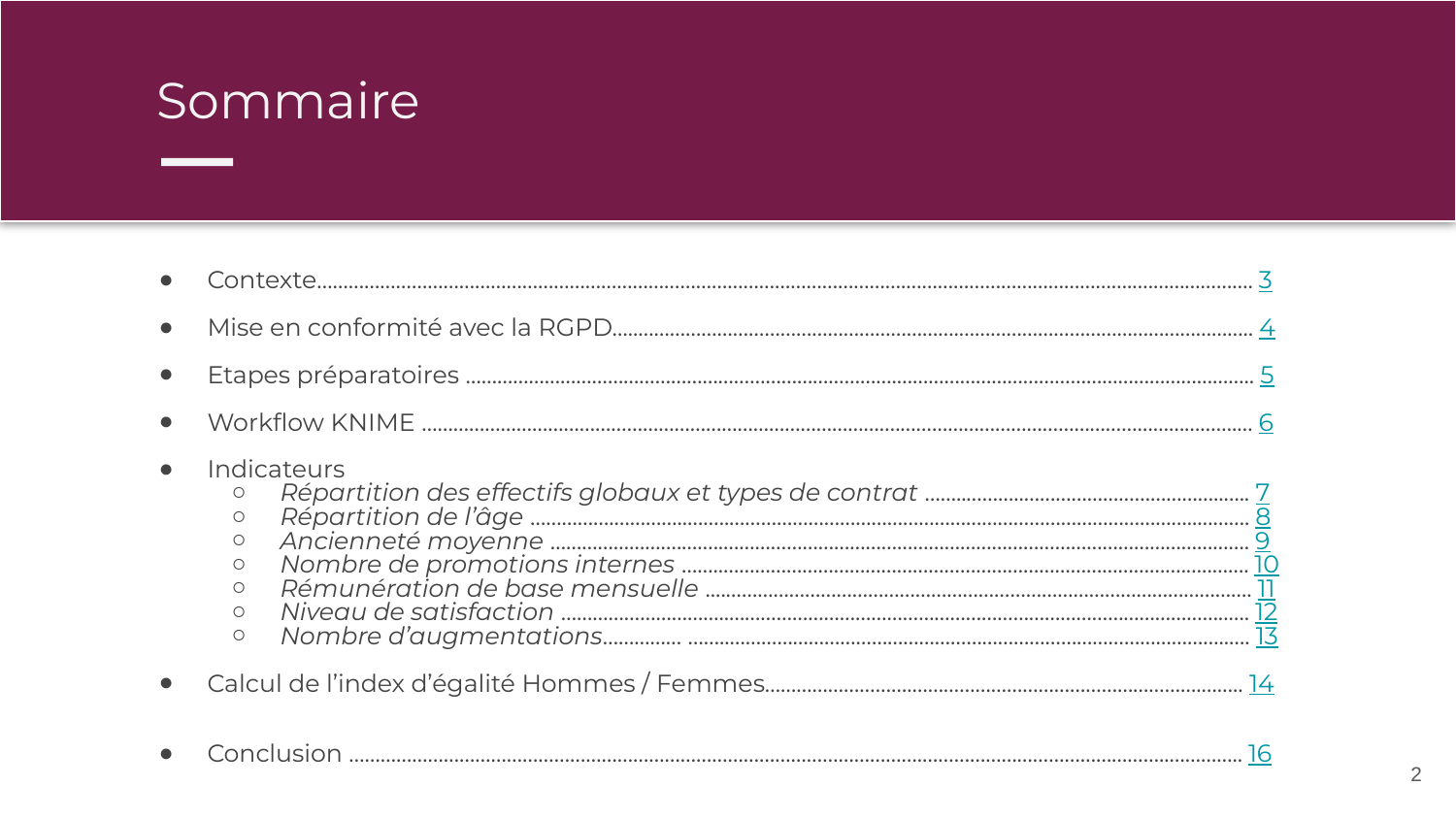

Sommaire

Contexte………………………………………………………………………………………………….……………………………………..…………………. 3

Mise en conformité avec la RGPD…..…………………………………………………….……………………………………………….. 4

Etapes préparatoires ……………………………………………………………………….………………………………………………………….. 5

Workflow KNIME ……………………………………………………………………………….……………………………………………………….… 6

Indicateurs
Répartition des effectifs globaux et types de contrat ……..………..………………………………..….. 7
Répartition de l’âge …………….…………..……..……………………………………………………………………………..………. 8
Ancienneté moyenne …………………….……..………………………………………………………………………………………. 9
Nombre de promotions internes ……..………………………………………………………………………….……..……. 10
Rémunération de base mensuelle ....………………………………………………………………………………………. 11
Niveau de satisfaction …………………………..…………………………………………………………………………………..…. 12
Nombre d’augmentations…………… ……..…………………………………………………………………………………..…. 13

Calcul de l’index d’égalité Hommes / Femmes……………………….……………………………………………….…….. 14

Conclusion ……………………………………………………………………………………………….………………………………………..………….. 16

2